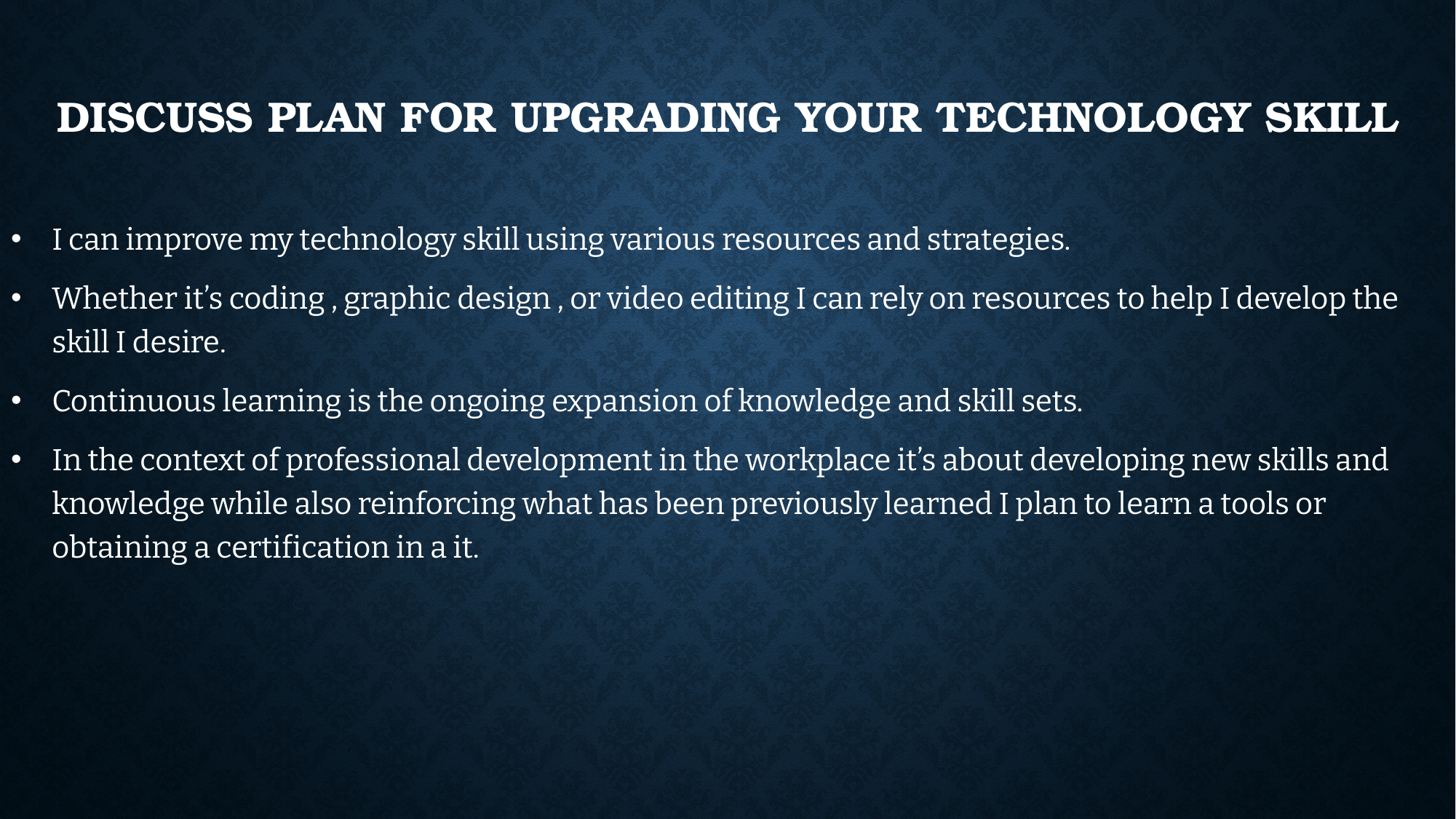

# Discuss plan for upgrading your technology skill
I can improve my technology skill using various resources and strategies.
Whether it’s coding , graphic design , or video editing I can rely on resources to help I develop the skill I desire.
Continuous learning is the ongoing expansion of knowledge and skill sets.
In the context of professional development in the workplace it’s about developing new skills and knowledge while also reinforcing what has been previously learned I plan to learn a tools or obtaining a certification in a it.